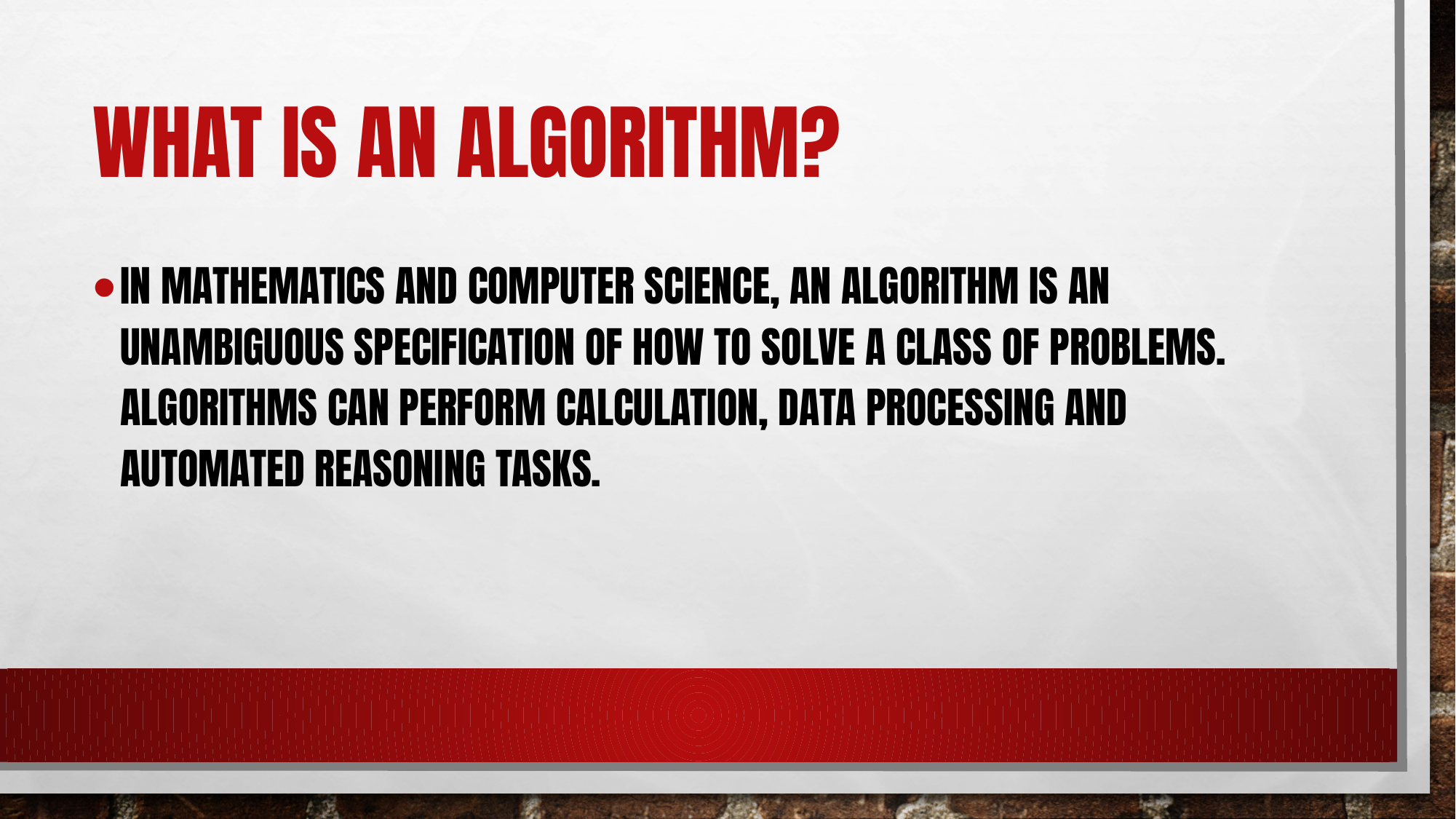

# What is an algorithm?
In mathematics and computer science, an algorithm is an unambiguous specification of how to solve a class of problems. Algorithms can perform calculation, data processing and automated reasoning tasks.